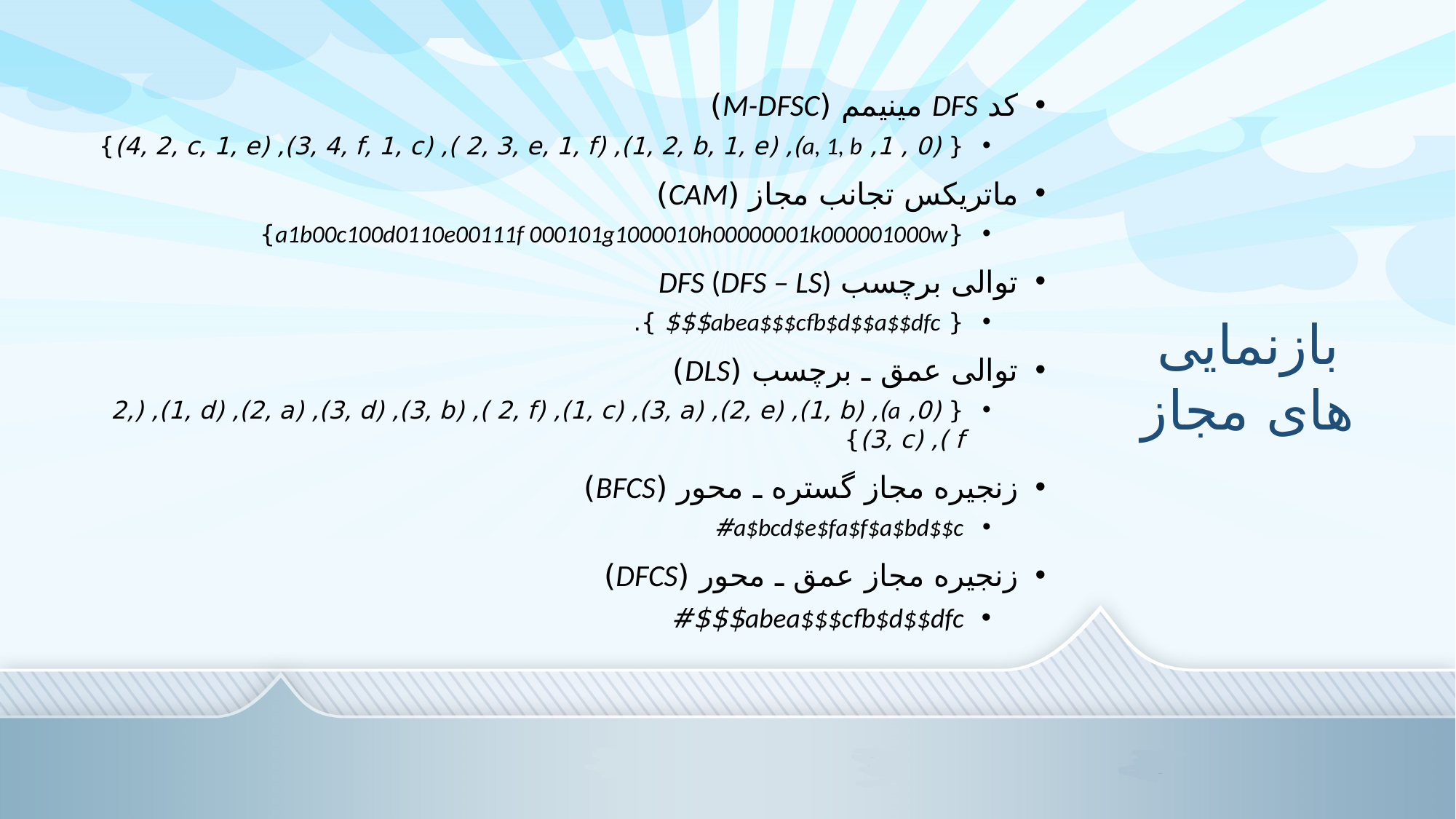

کد DFS مینیمم (M-DFSC)
{ (0 , 1, a, 1, b), (1, 2, b, 1, e), (2, 3, e, 1, f ), (3, 4, f, 1, c), (4, 2, c, 1, e)}
ماتریکس تجانب مجاز (CAM)
{a1b00c100d0110e00111f 000101g1000010h00000001k000001000w}
توالی برچسب DFS (DFS – LS)
{ abea$$$cfb$d$$a$$dfc$$$ }.
توالی عمق ـ برچسب (DLS)
{ (0, a), (1, b), (2, e), (3, a), (1, c), (2, f ), (3, b), (3, d), (2, a), (1, d), (2, f ), (3, c)}
زنجیره مجاز گستره ـ محور (BFCS)
a$bcd$e$fa$f$a$bd$$c#
زنجیره مجاز عمق ـ محور (DFCS)
abea$$$cfb$d$$dfc$$$#
# بازنمایی های مجاز